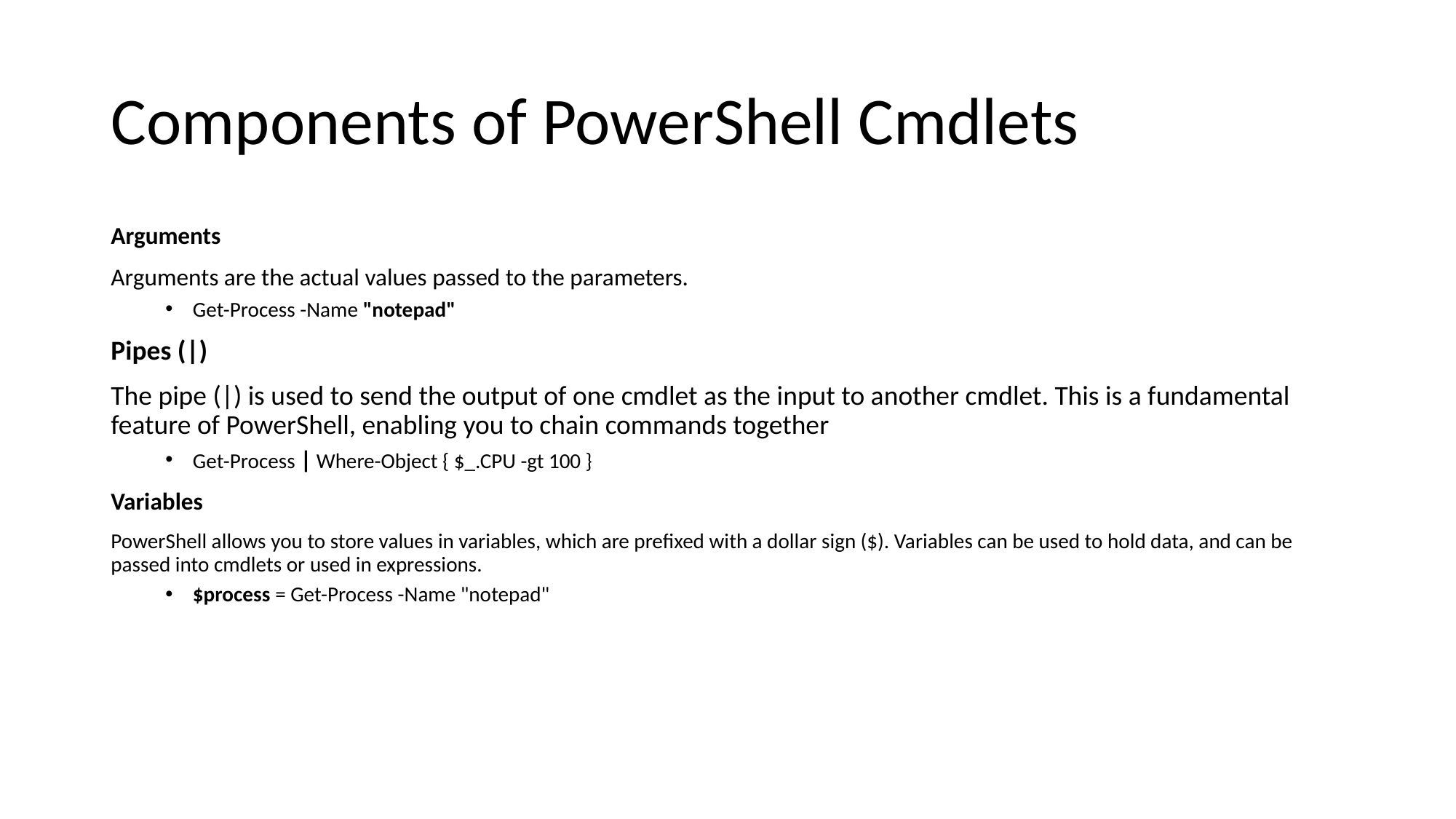

# Components of PowerShell Cmdlets
Arguments
Arguments are the actual values passed to the parameters.
Get-Process -Name "notepad"
Pipes (|)
The pipe (|) is used to send the output of one cmdlet as the input to another cmdlet. This is a fundamental feature of PowerShell, enabling you to chain commands together
Get-Process | Where-Object { $_.CPU -gt 100 }
Variables
PowerShell allows you to store values in variables, which are prefixed with a dollar sign ($). Variables can be used to hold data, and can be passed into cmdlets or used in expressions.
$process = Get-Process -Name "notepad"